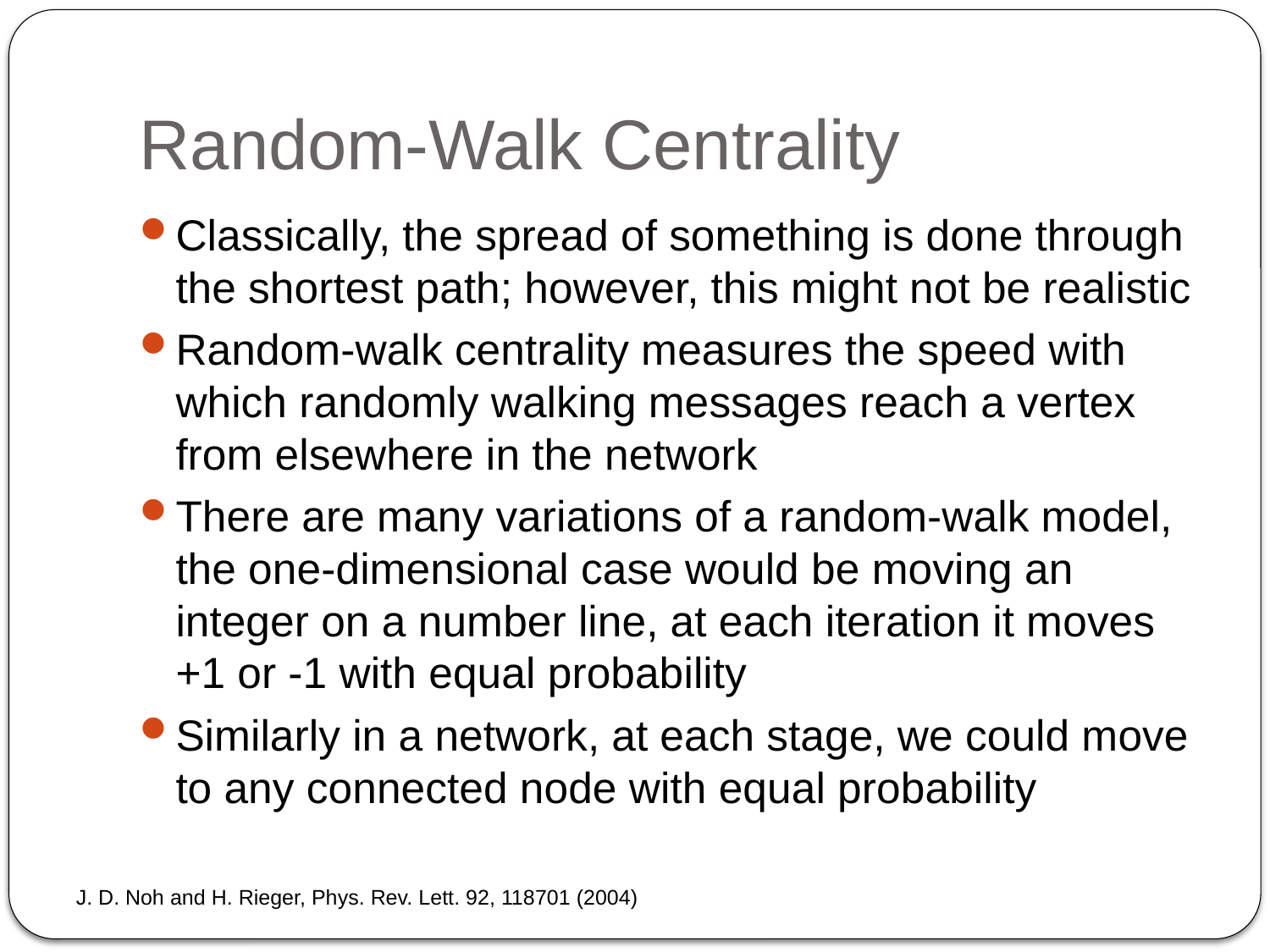

# Random-Walk Centrality
Classically, the spread of something is done through the shortest path; however, this might not be realistic
Random-walk centrality measures the speed with which randomly walking messages reach a vertex from elsewhere in the network
There are many variations of a random-walk model, the one-dimensional case would be moving an integer on a number line, at each iteration it moves +1 or -1 with equal probability
Similarly in a network, at each stage, we could move to any connected node with equal probability
J. D. Noh and H. Rieger, Phys. Rev. Lett. 92, 118701 (2004)